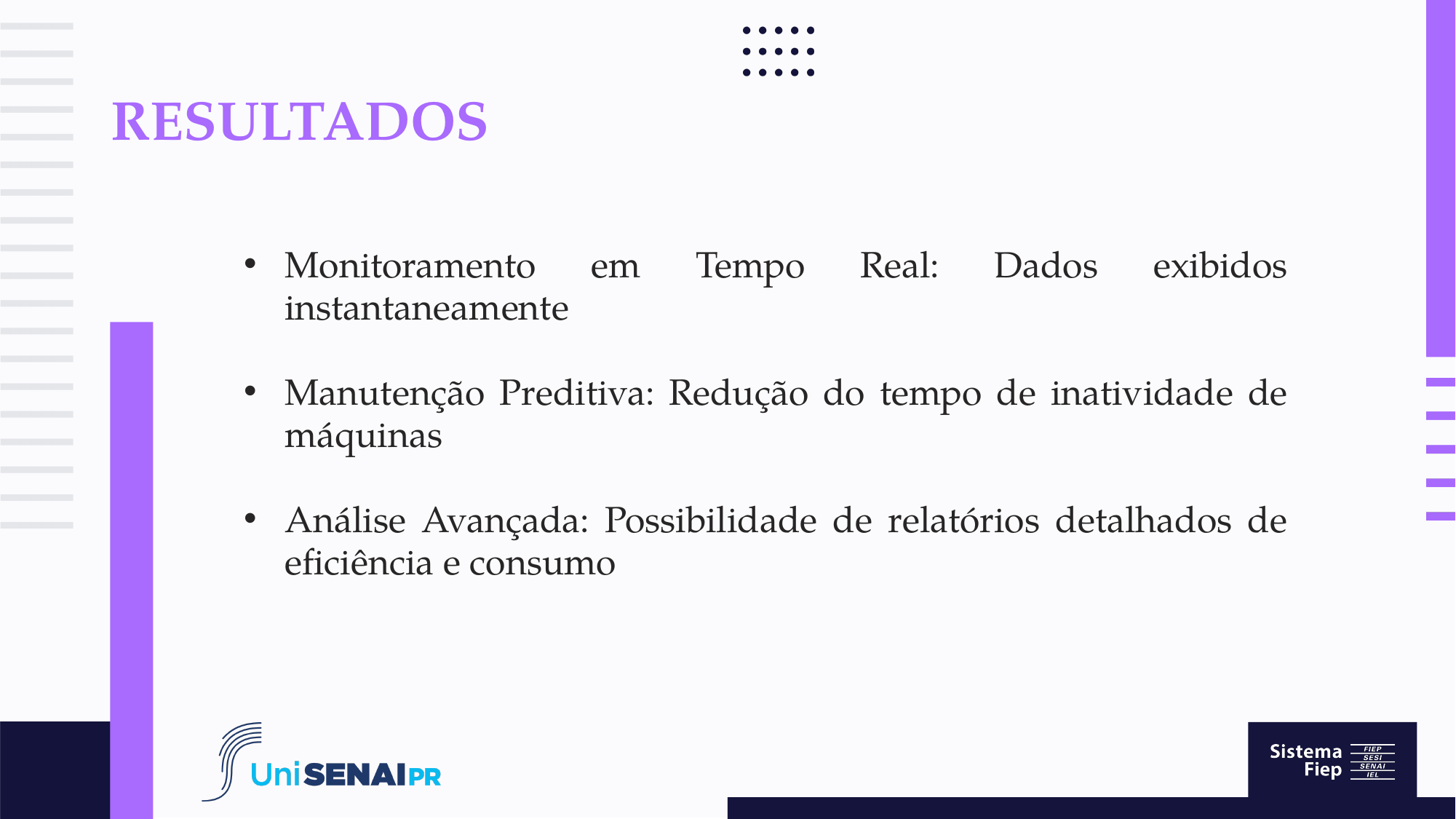

# Resultados
Monitoramento em Tempo Real: Dados exibidos instantaneamente

Manutenção Preditiva: Redução do tempo de inatividade de máquinas

Análise Avançada: Possibilidade de relatórios detalhados de eficiência e consumo